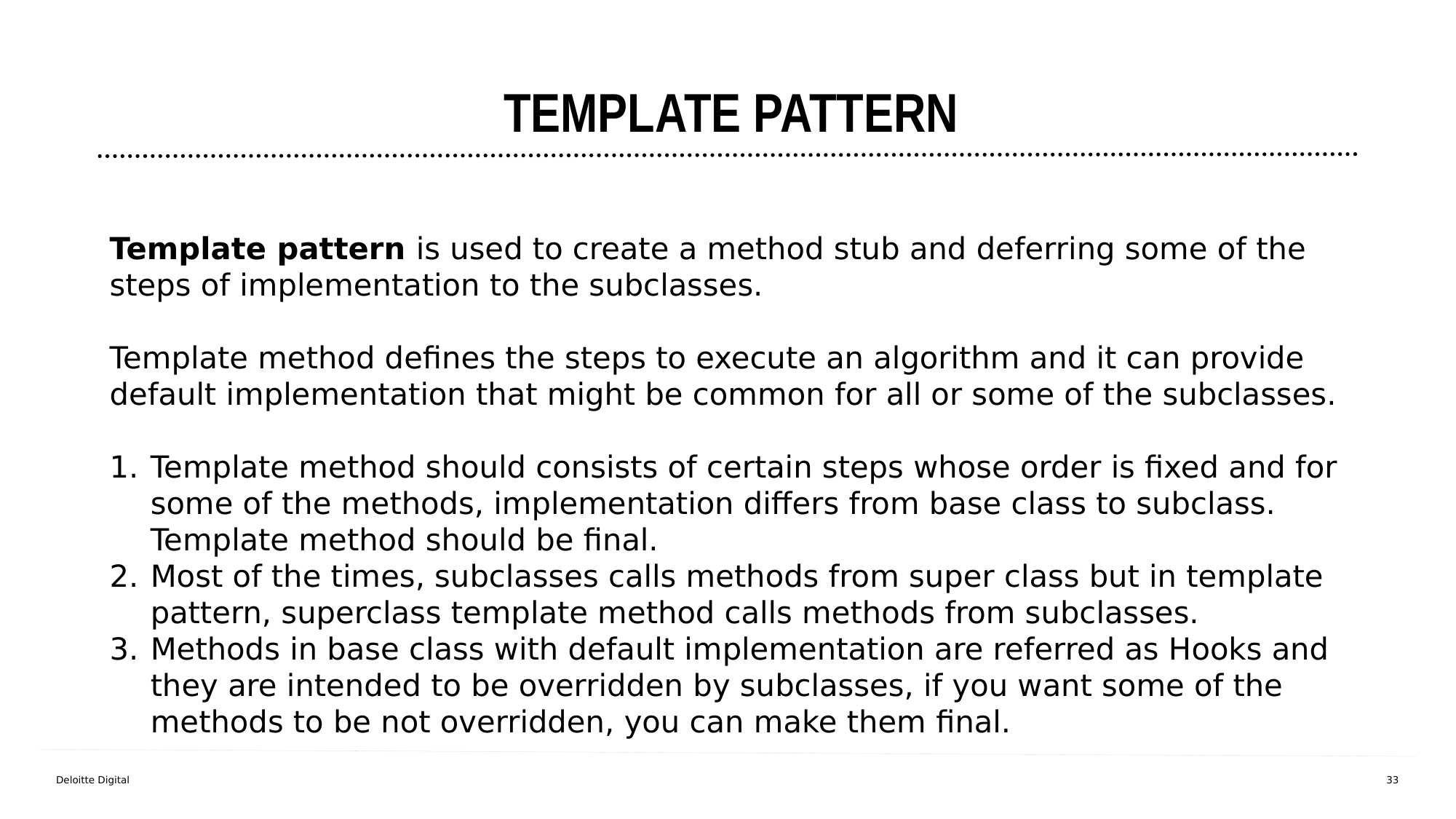

# template pattern

Template pattern is used to create a method stub and deferring some of the steps of implementation to the subclasses.

Template method defines the steps to execute an algorithm and it can provide default implementation that might be common for all or some of the subclasses.

Template method should consists of certain steps whose order is fixed and for some of the methods, implementation differs from base class to subclass. Template method should be final.
Most of the times, subclasses calls methods from super class but in template pattern, superclass template method calls methods from subclasses.
Methods in base class with default implementation are referred as Hooks and they are intended to be overridden by subclasses, if you want some of the methods to be not overridden, you can make them final.